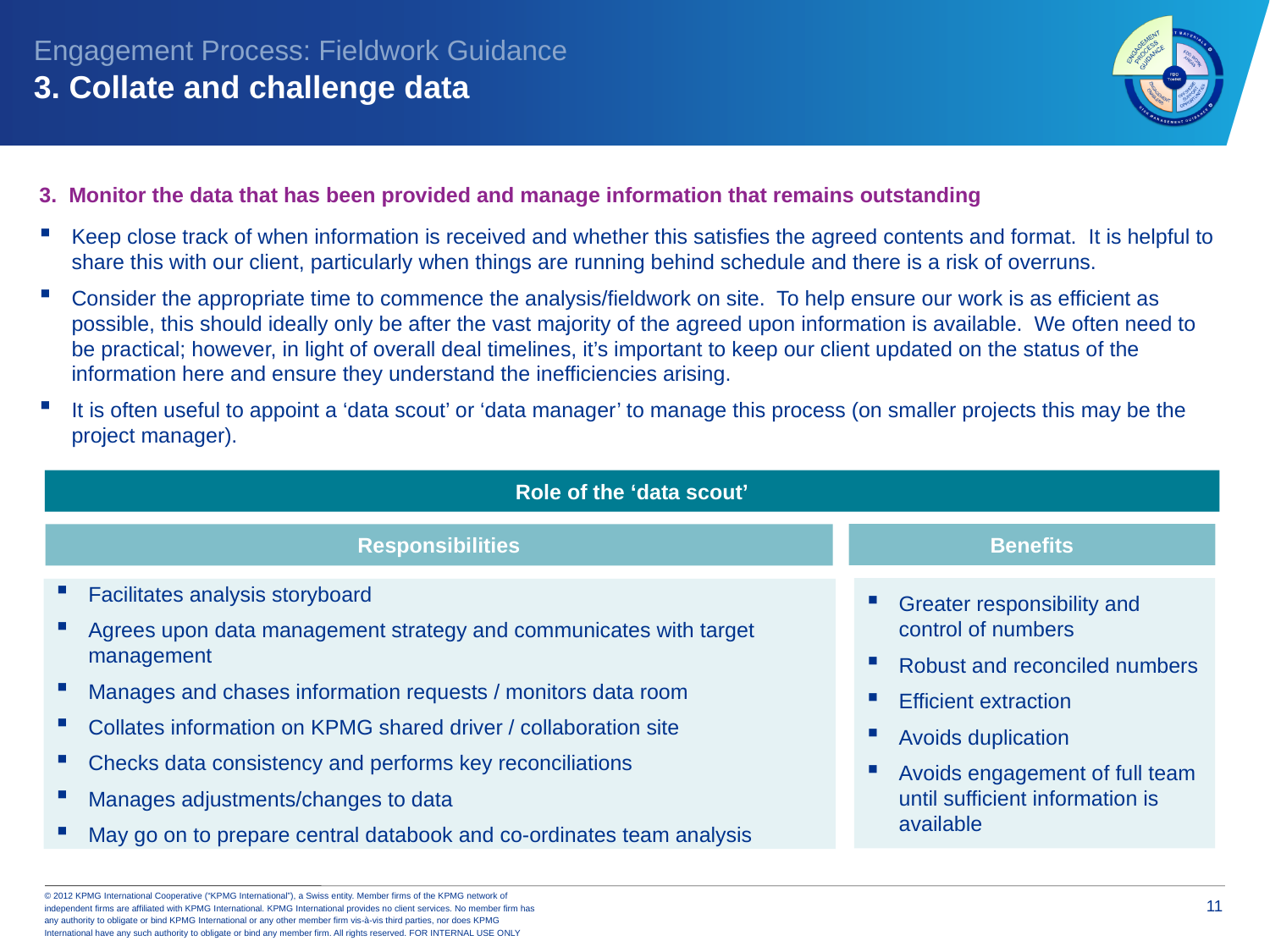

Engagement Process: Fieldwork Guidance
3. Collate and challenge data
3.  Monitor the data that has been provided and manage information that remains outstanding
Keep close track of when information is received and whether this satisfies the agreed contents and format.  It is helpful to share this with our client, particularly when things are running behind schedule and there is a risk of overruns.
Consider the appropriate time to commence the analysis/fieldwork on site.  To help ensure our work is as efficient as possible, this should ideally only be after the vast majority of the agreed upon information is available.  We often need to be practical; however, in light of overall deal timelines, it’s important to keep our client updated on the status of the information here and ensure they understand the inefficiencies arising.
It is often useful to appoint a ‘data scout’ or ‘data manager’ to manage this process (on smaller projects this may be the project manager).
Role of the ‘data scout’
Benefits
Responsibilities
Greater responsibility and control of numbers
Robust and reconciled numbers
Efficient extraction
Avoids duplication
Avoids engagement of full team until sufficient information is available
Facilitates analysis storyboard
Agrees upon data management strategy and communicates with target management
Manages and chases information requests / monitors data room
Collates information on KPMG shared driver / collaboration site
Checks data consistency and performs key reconciliations
Manages adjustments/changes to data
May go on to prepare central databook and co-ordinates team analysis